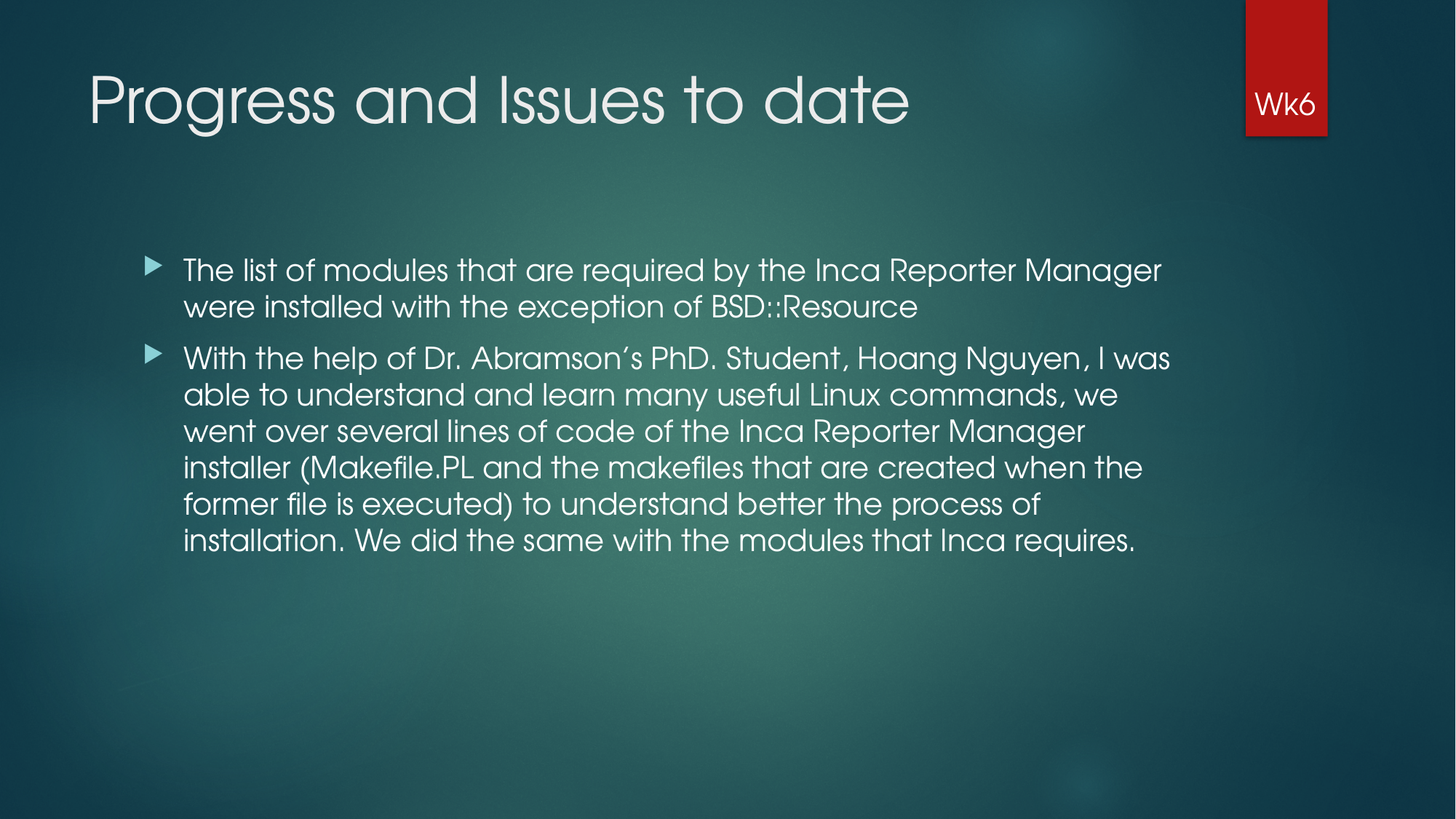

# Progress and Issues to date
Wk6
The list of modules that are required by the Inca Reporter Manager were installed with the exception of BSD::Resource
With the help of Dr. Abramson’s PhD. Student, Hoang Nguyen, I was able to understand and learn many useful Linux commands, we went over several lines of code of the Inca Reporter Manager installer (Makefile.PL and the makefiles that are created when the former file is executed) to understand better the process of installation. We did the same with the modules that Inca requires.